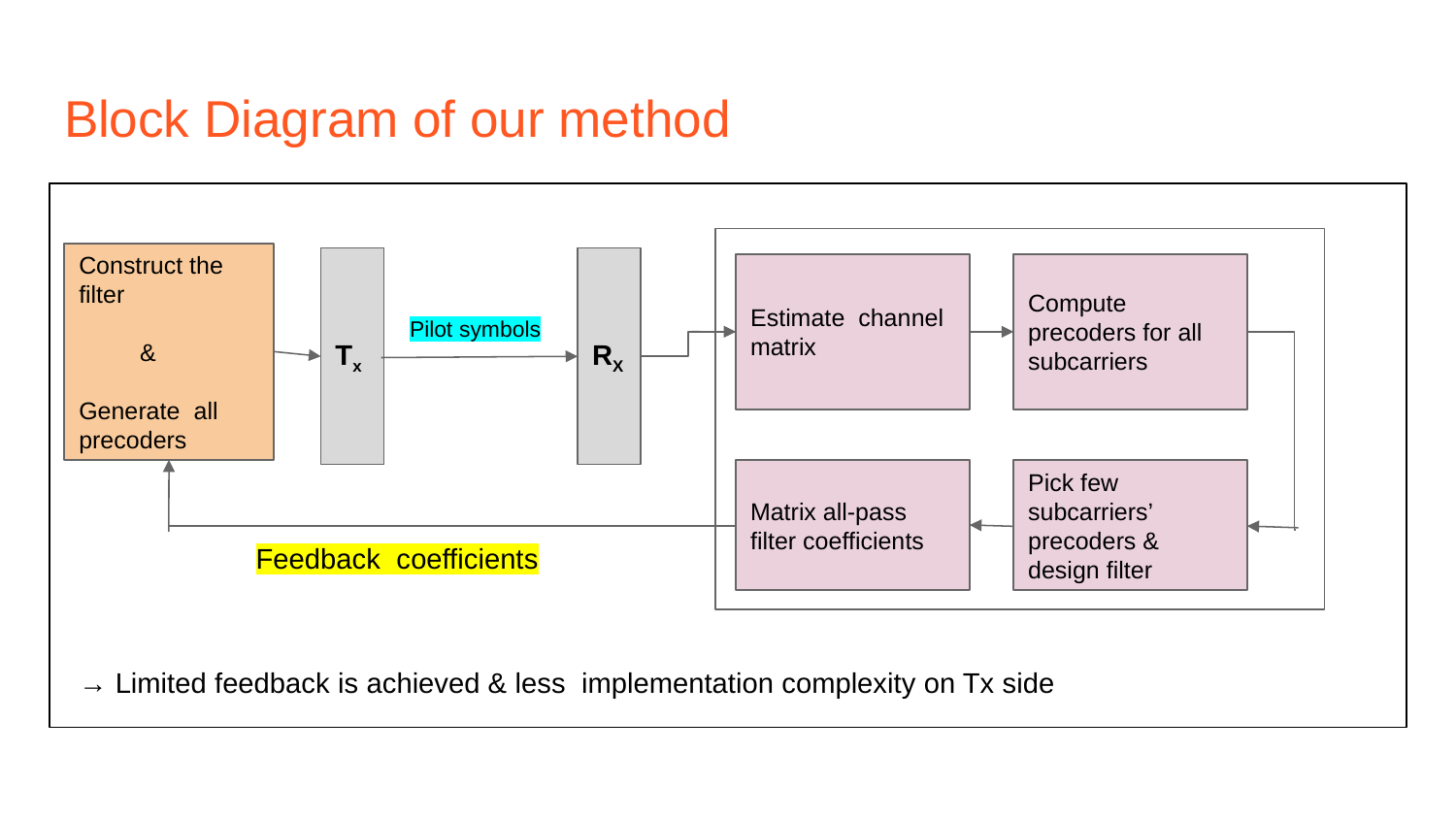

# Block Diagram of our method

Construct the filter

         &

Generate  all precoders
Tx
RX
Estimate  channel matrix
Compute  precoders for all subcarriers
Pilot symbols
Matrix all-pass filter coefficients
Pick few subcarriers’ precoders & design filter
Feedback  coefficients
→ Limited feedback is achieved & less  implementation complexity on Tx side